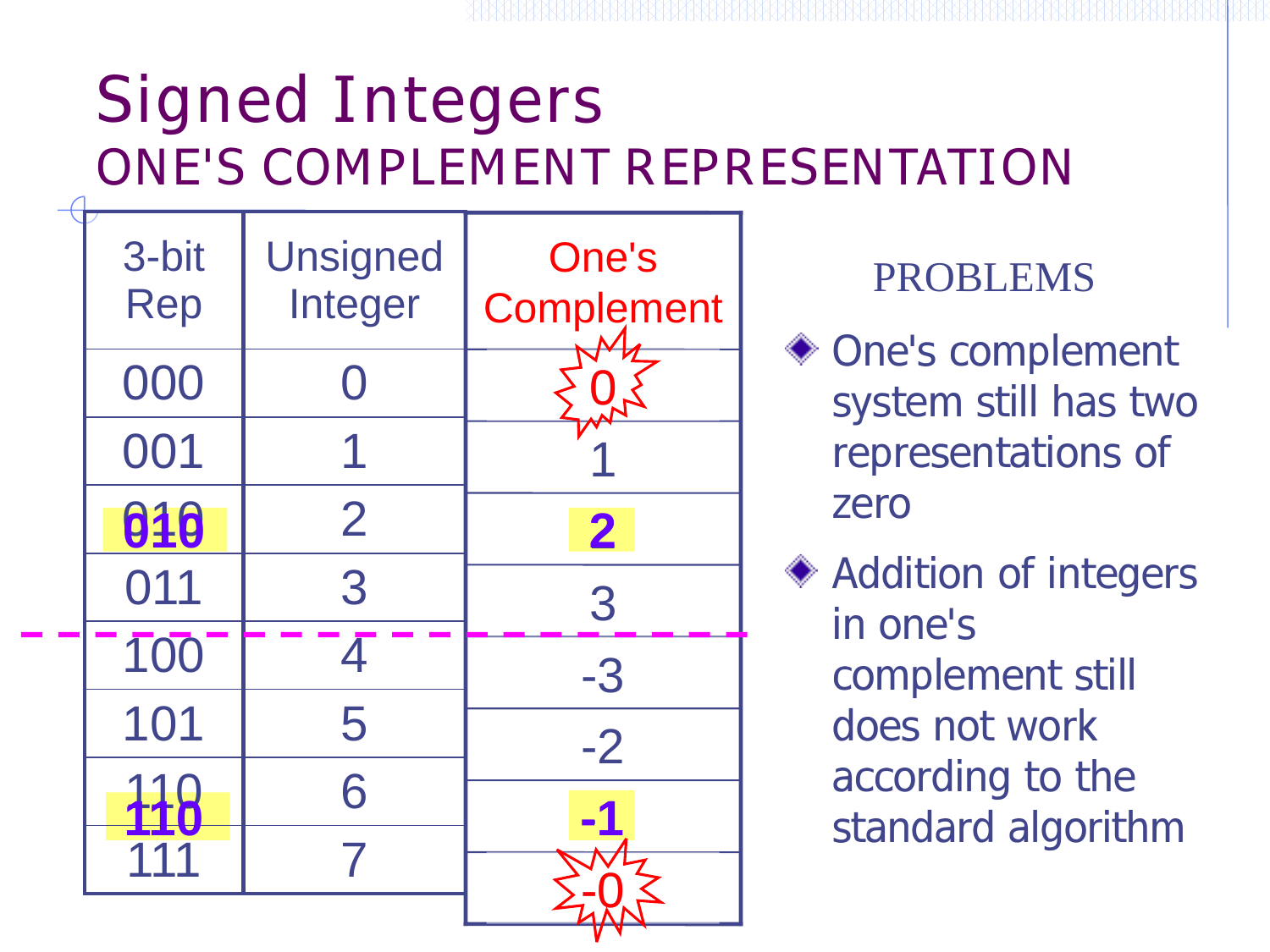

# Signed Integers ONE'S COMPLEMENT REPRESENTATION
| 3-bit Rep |
| --- |
| 000 |
| 001 |
| 010 |
| 011 |
| 100 |
| 101 |
| 110 |
| 111 |
| Unsigned Integer |
| --- |
| 0 |
| 1 |
| 2 |
| 3 |
| 4 |
| 5 |
| 6 |
| 7 |
One's Complement

PROBLEMS
One's complement system still has two representations of zero

0
0
1

2

3

010
2

Addition of integers in one's complement still does not work according to the standard algorithm

-3
-2

-1

-0

110
-1

-0